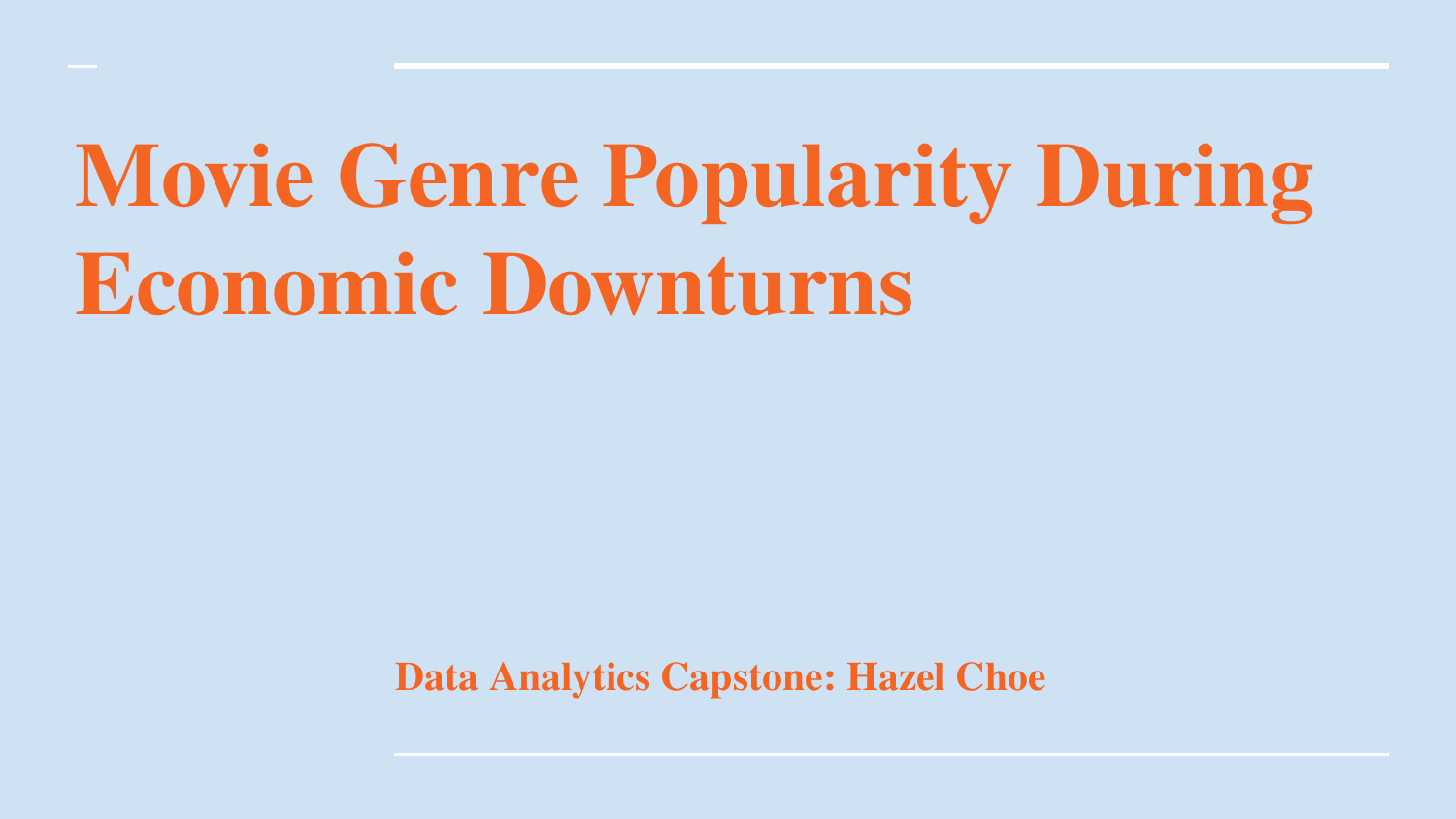

# Movie Genre Popularity During Economic Downturns
Data Analytics Capstone: Hazel Choe